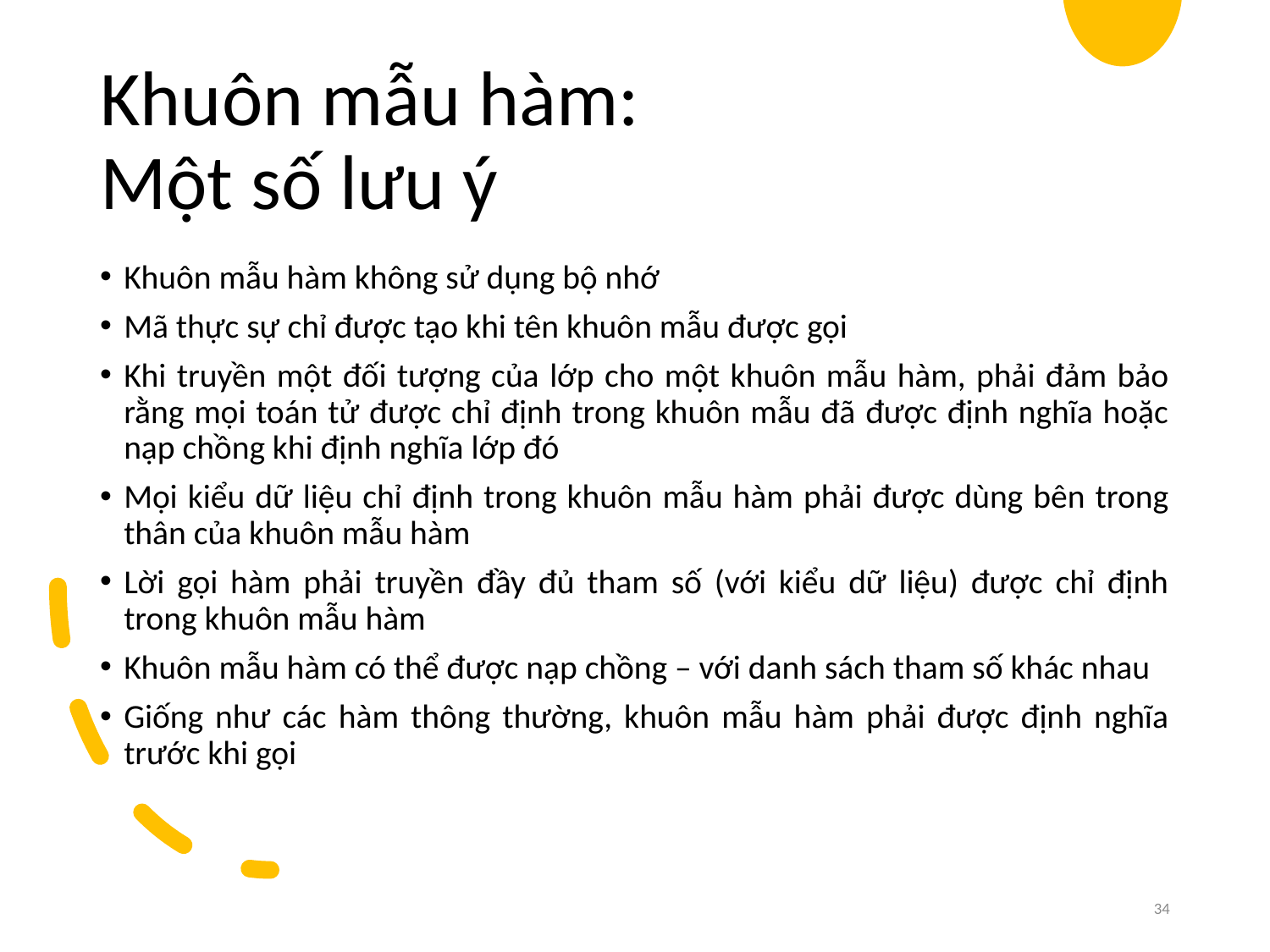

# Khuôn mẫu hàm: Một số lưu ý
Khuôn mẫu hàm không sử dụng bộ nhớ
Mã thực sự chỉ được tạo khi tên khuôn mẫu được gọi
Khi truyền một đối tượng của lớp cho một khuôn mẫu hàm, phải đảm bảo rằng mọi toán tử được chỉ định trong khuôn mẫu đã được định nghĩa hoặc nạp chồng khi định nghĩa lớp đó
Mọi kiểu dữ liệu chỉ định trong khuôn mẫu hàm phải được dùng bên trong thân của khuôn mẫu hàm
Lời gọi hàm phải truyền đầy đủ tham số (với kiểu dữ liệu) được chỉ định trong khuôn mẫu hàm
Khuôn mẫu hàm có thể được nạp chồng – với danh sách tham số khác nhau
Giống như các hàm thông thường, khuôn mẫu hàm phải được định nghĩa trước khi gọi

34